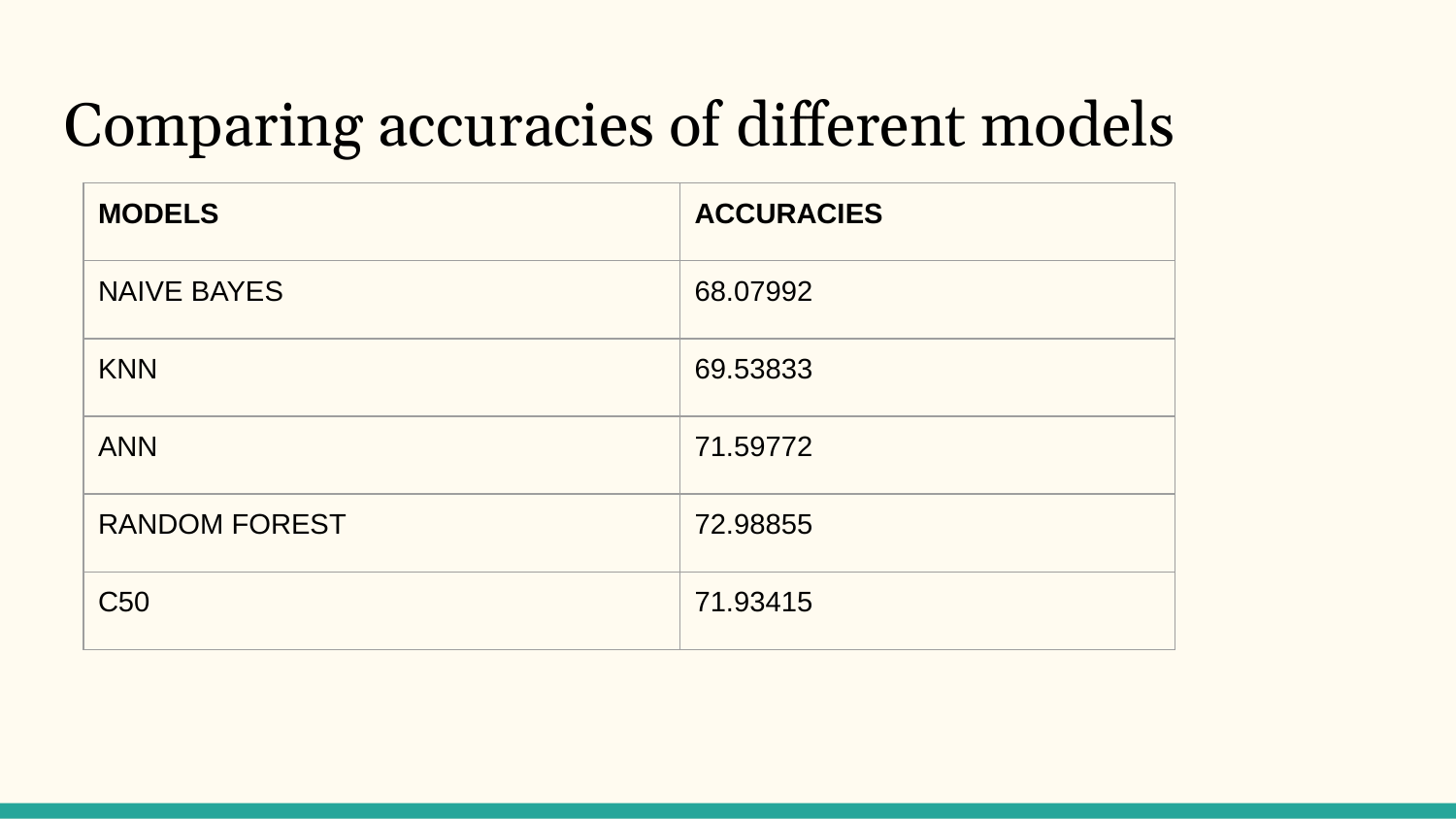

# Comparing accuracies of different models
| MODELS | ACCURACIES |
| --- | --- |
| NAIVE BAYES | 68.07992 |
| KNN | 69.53833 |
| ANN | 71.59772 |
| RANDOM FOREST | 72.98855 |
| C50 | 71.93415 |